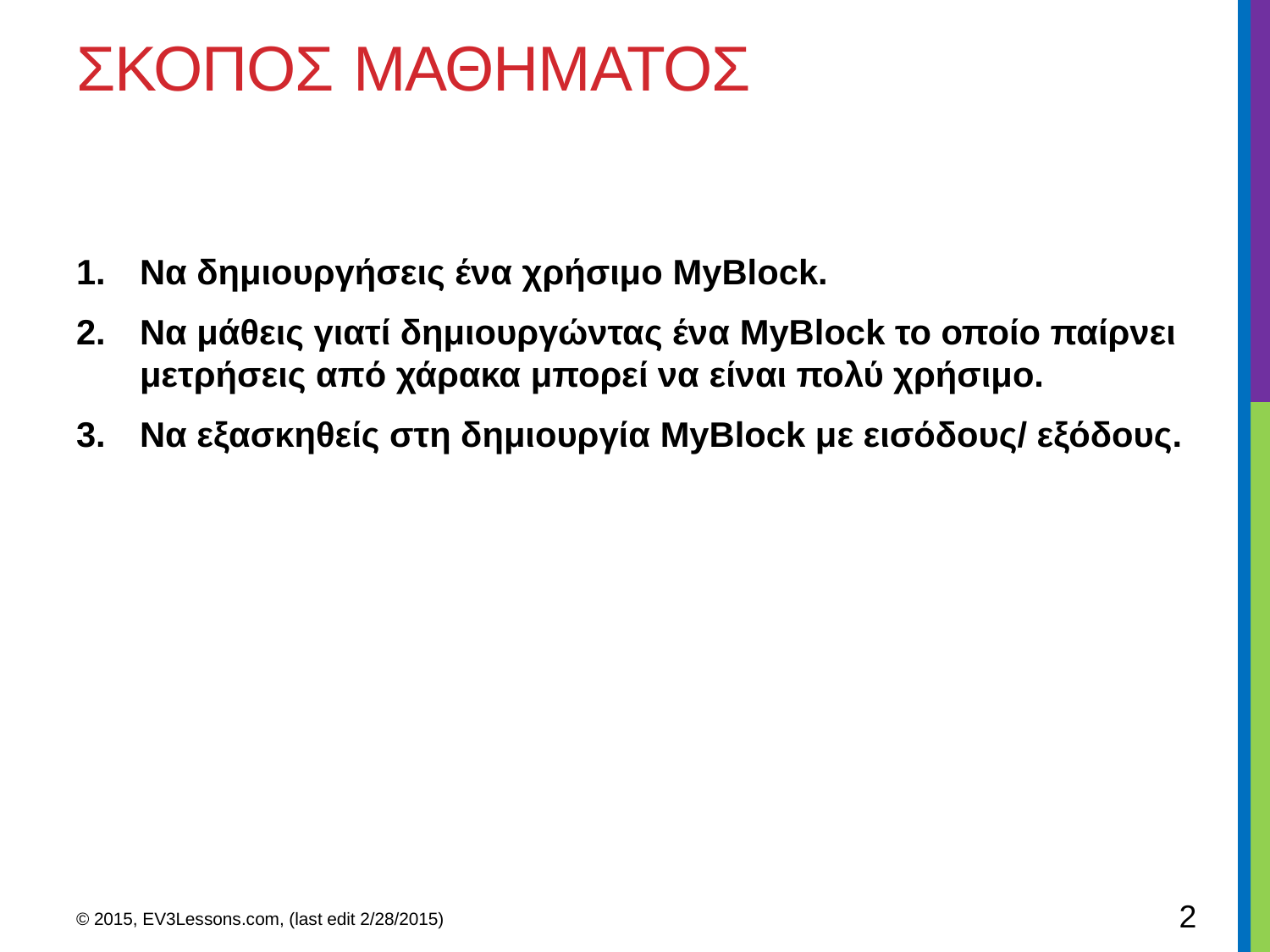

# Σκοποσ μαθηματοσ
Να δημιουργήσεις ένα χρήσιμο MyBlock.
Να μάθεις γιατί δημιουργώντας ένα MyBlock το οποίο παίρνει μετρήσεις από χάρακα μπορεί να είναι πολύ χρήσιμο.
Να εξασκηθείς στη δημιουργία MyBlock με εισόδους/ εξόδους.

2
© 2015, EV3Lessons.com, (last edit 2/28/2015)